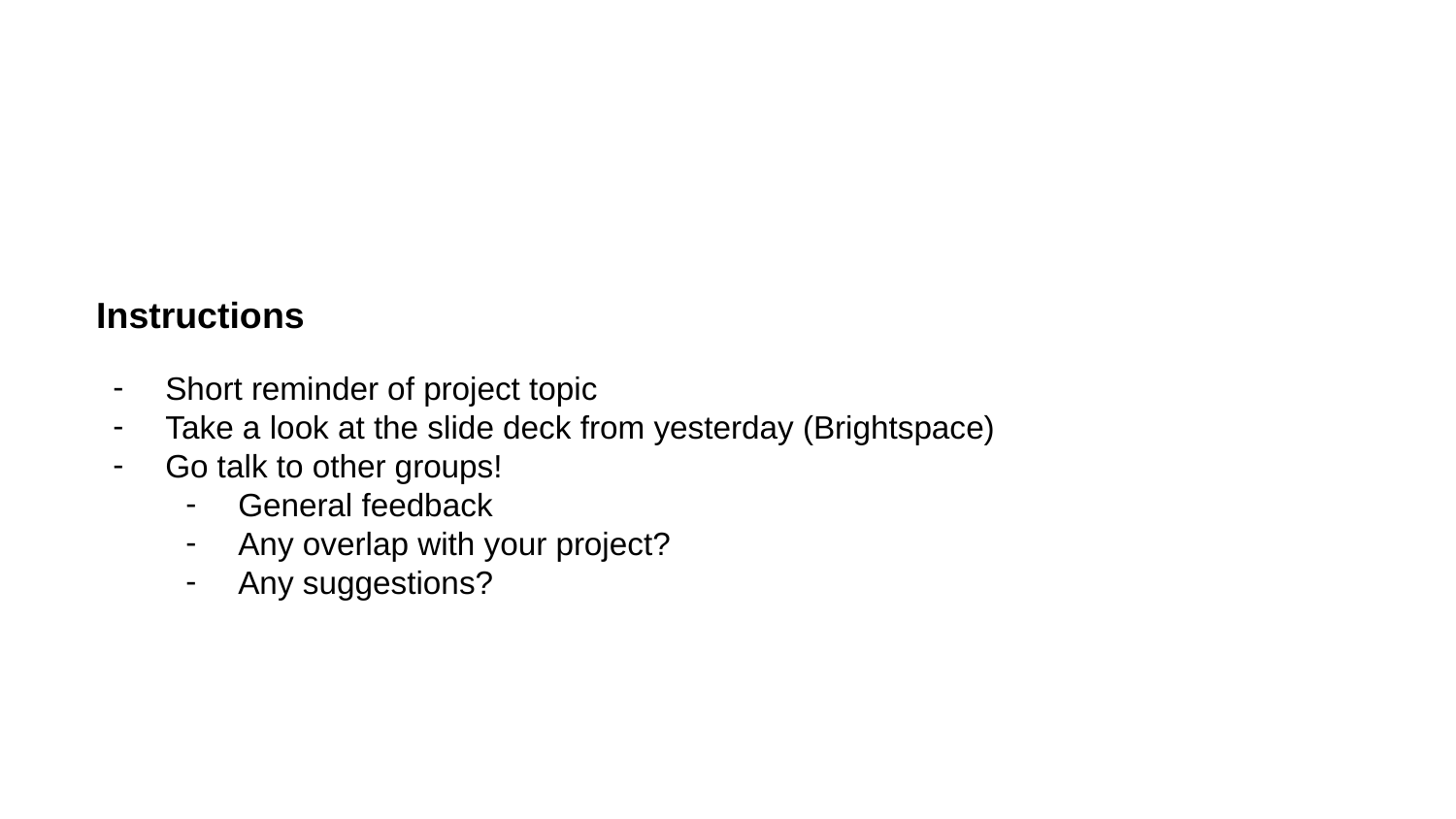

Instructions
Short reminder of project topic
Take a look at the slide deck from yesterday (Brightspace)
Go talk to other groups!
General feedback
Any overlap with your project?
Any suggestions?